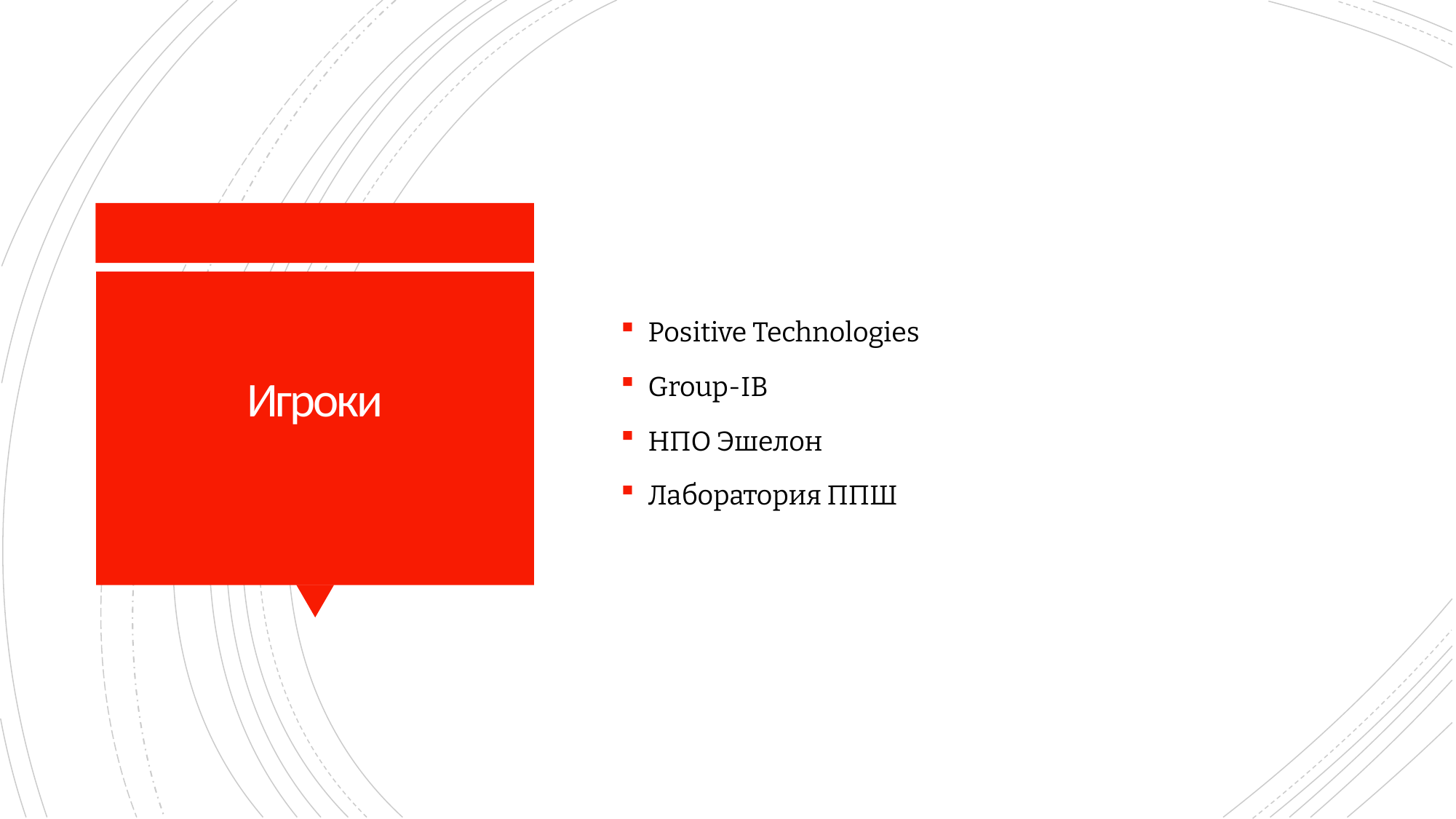

Positive Technologies
Group-IB
НПО Эшелон
Лаборатория ППШ
# Игроки